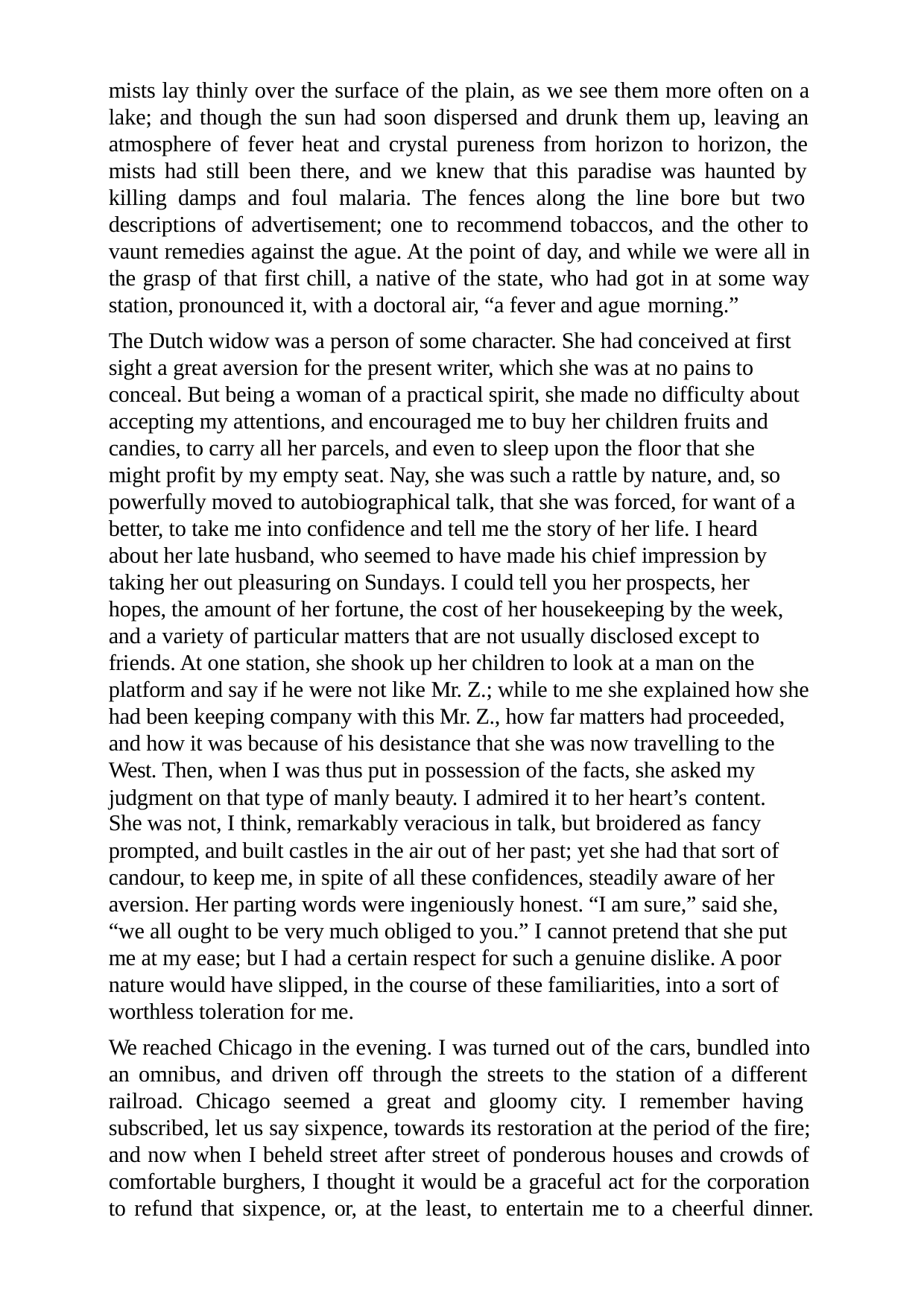

mists lay thinly over the surface of the plain, as we see them more often on a  lake; and though the sun had soon dispersed and drunk them up, leaving an  atmosphere of fever heat and crystal pureness from horizon to horizon, the  mists had still been there, and we knew that this paradise was haunted by  killing damps and foul malaria. The fences along the line bore but two  descriptions of advertisement; one to recommend tobaccos, and the other to  vaunt remedies against the ague. At the point of day, and while we were all in  the grasp of that first chill, a native of the state, who had got in at some way  station, pronounced it, with a doctoral air, “a fever and ague morning.”
The Dutch widow was a person of some character. She had conceived at first  sight a great aversion for the present writer, which she was at no pains to  conceal. But being a woman of a practical spirit, she made no difficulty about  accepting my attentions, and encouraged me to buy her children fruits and  candies, to carry all her parcels, and even to sleep upon the floor that she  might profit by my empty seat. Nay, she was such a rattle by nature, and, so  powerfully moved to autobiographical talk, that she was forced, for want of a  better, to take me into confidence and tell me the story of her life. I heard  about her late husband, who seemed to have made his chief impression by  taking her out pleasuring on Sundays. I could tell you her prospects, her  hopes, the amount of her fortune, the cost of her housekeeping by the week,  and a variety of particular matters that are not usually disclosed except to  friends. At one station, she shook up her children to look at a man on the  platform and say if he were not like Mr. Z.; while to me she explained how she  had been keeping company with this Mr. Z., how far matters had proceeded,  and how it was because of his desistance that she was now travelling to the  West. Then, when I was thus put in possession of the facts, she asked my  judgment on that type of manly beauty. I admired it to her heart’s content.
She was not, I think, remarkably veracious in talk, but broidered as fancy
prompted, and built castles in the air out of her past; yet she had that sort of  candour, to keep me, in spite of all these confidences, steadily aware of her  aversion. Her parting words were ingeniously honest. “I am sure,” said she,  “we all ought to be very much obliged to you.” I cannot pretend that she put  me at my ease; but I had a certain respect for such a genuine dislike. A poor  nature would have slipped, in the course of these familiarities, into a sort of  worthless toleration for me.
We reached Chicago in the evening. I was turned out of the cars, bundled into  an omnibus, and driven off through the streets to the station of a different  railroad. Chicago seemed a great and gloomy city. I remember having  subscribed, let us say sixpence, towards its restoration at the period of the fire;  and now when I beheld street after street of ponderous houses and crowds of  comfortable burghers, I thought it would be a graceful act for the corporation  to refund that sixpence, or, at the least, to entertain me to a cheerful dinner.